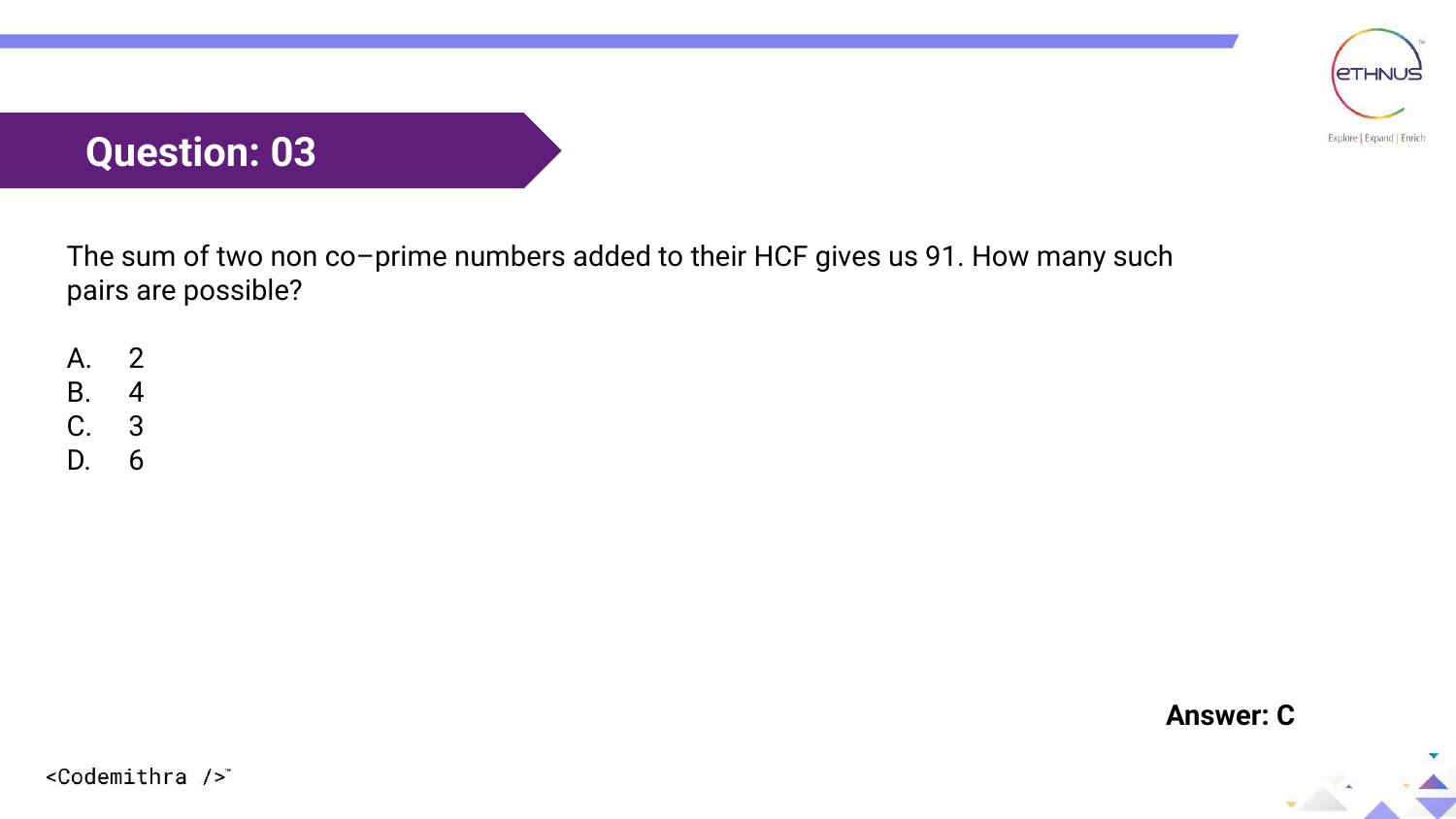

Question: 03
The sum of two non co–prime numbers added to their HCF gives us 91. How many such pairs are possible?

 2
 4
 3
 6

 Answer: C